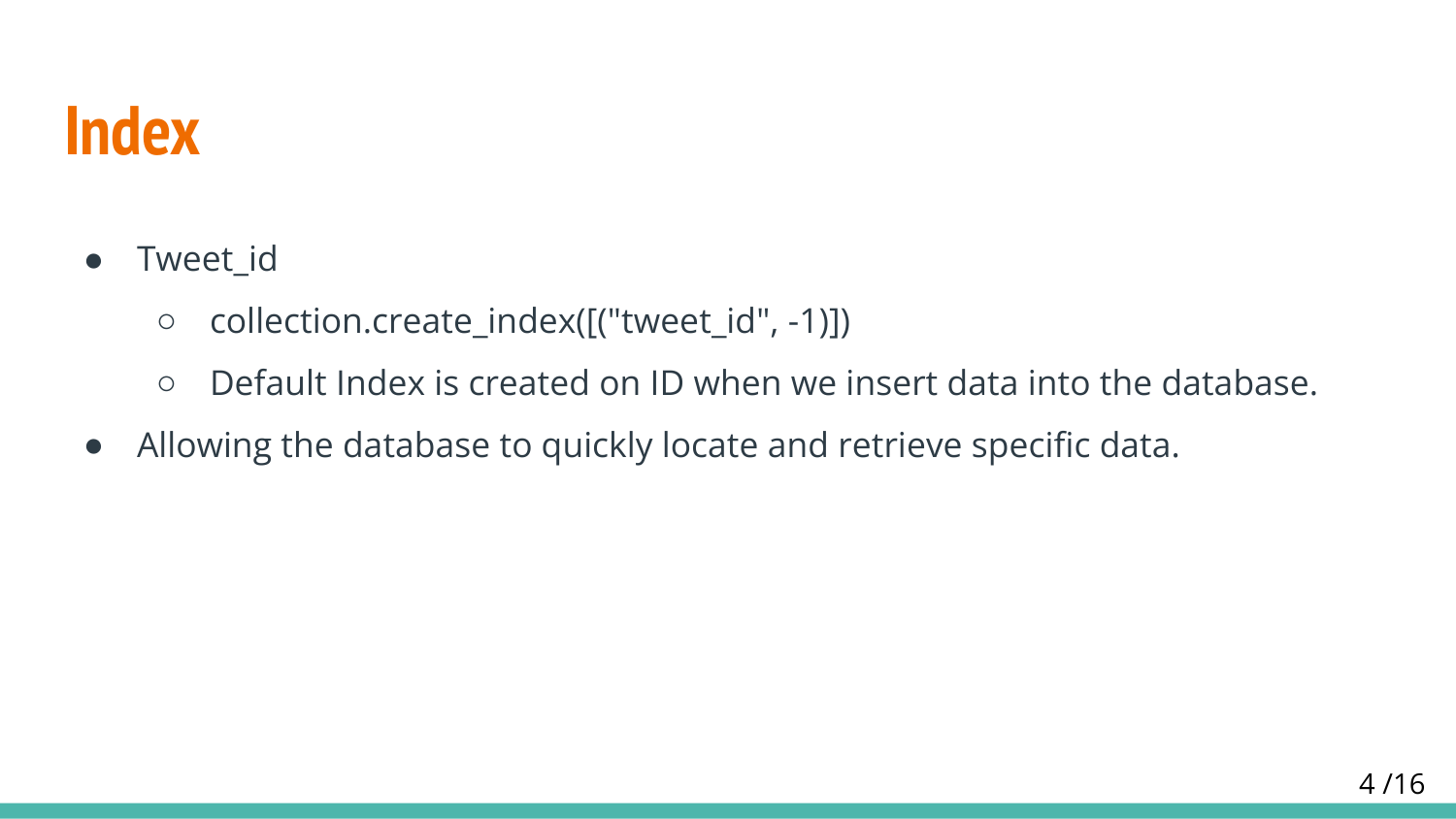

# Index

Tweet_id
collection.create_index([("tweet_id", -1)])
Default Index is created on ID when we insert data into the database.
Allowing the database to quickly locate and retrieve specific data.
4 /16